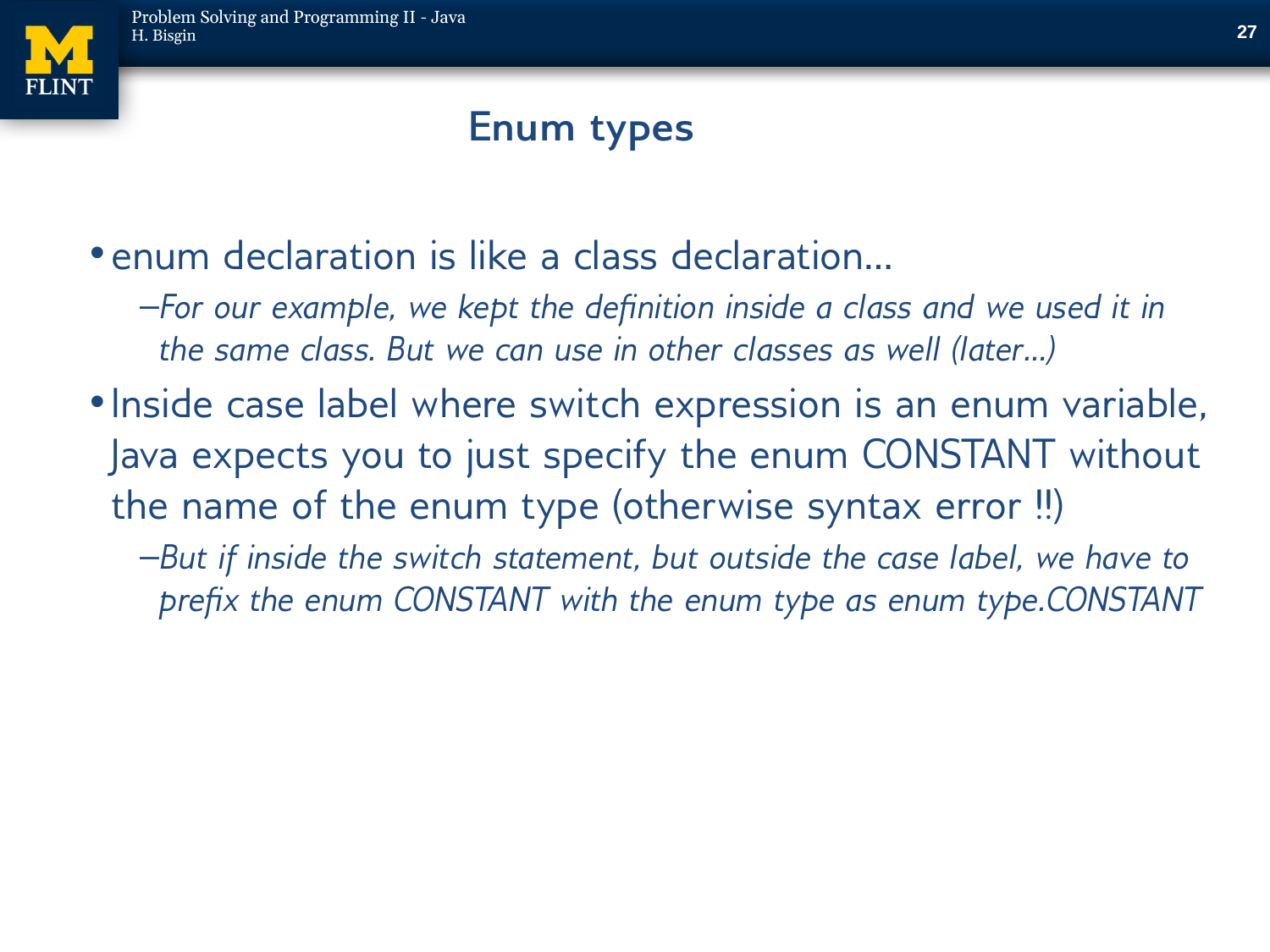

27
# Enum types
enum declaration is like a class declaration…
For our example, we kept the definition inside a class and we used it in the same class. But we can use in other classes as well (later…)
Inside case label where switch expression is an enum variable, Java expects you to just specify the enum CONSTANT without the name of the enum type (otherwise syntax error !!)
But if inside the switch statement, but outside the case label, we have to prefix the enum CONSTANT with the enum type as enum type.CONSTANT